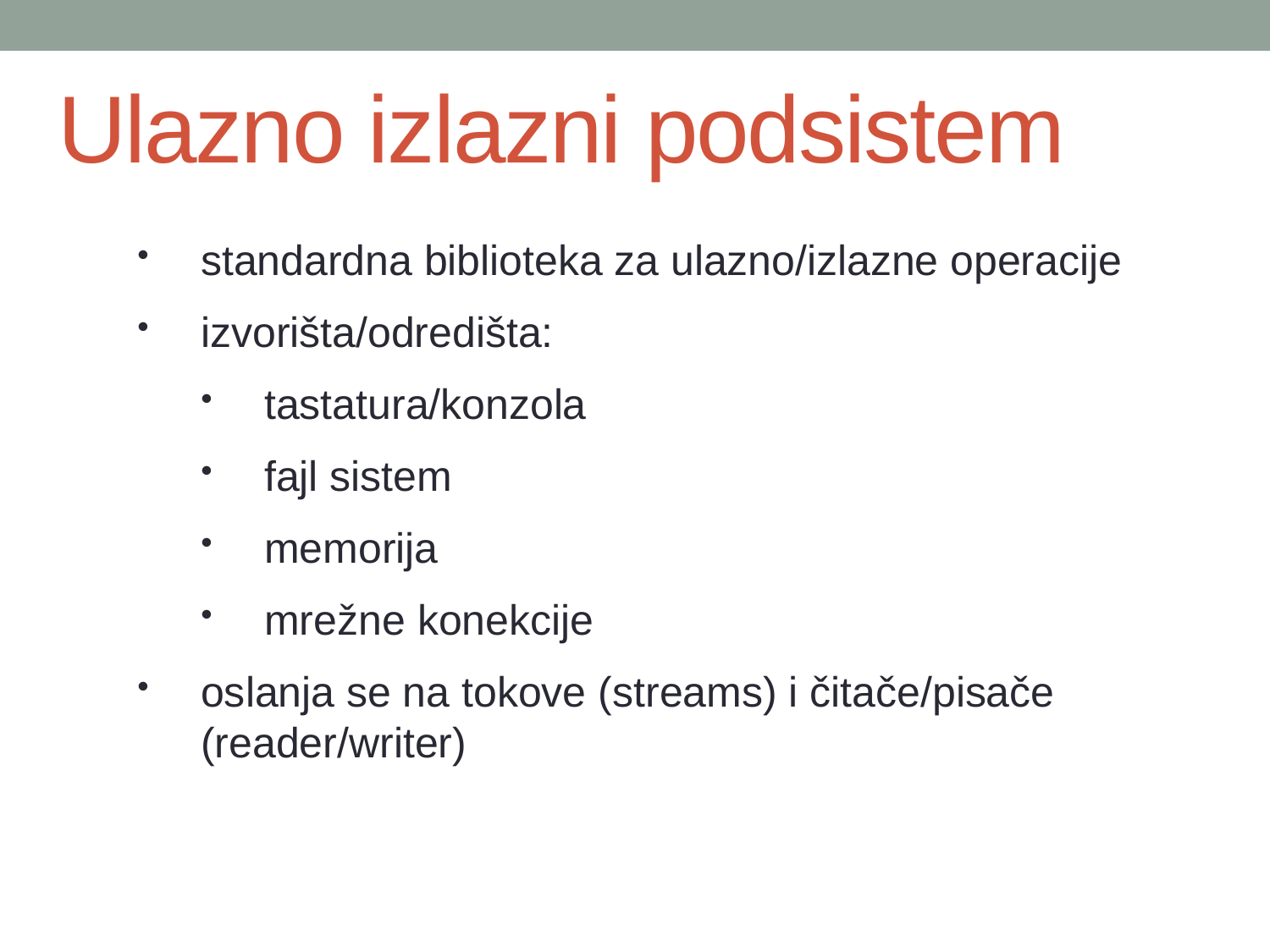

# Ulazno izlazni podsistem
standardna biblioteka za ulazno/izlazne operacije
izvorišta/odredišta:
tastatura/konzola
fajl sistem
memorija
mrežne konekcije
oslanja se na tokove (streams) i čitače/pisače (reader/writer)